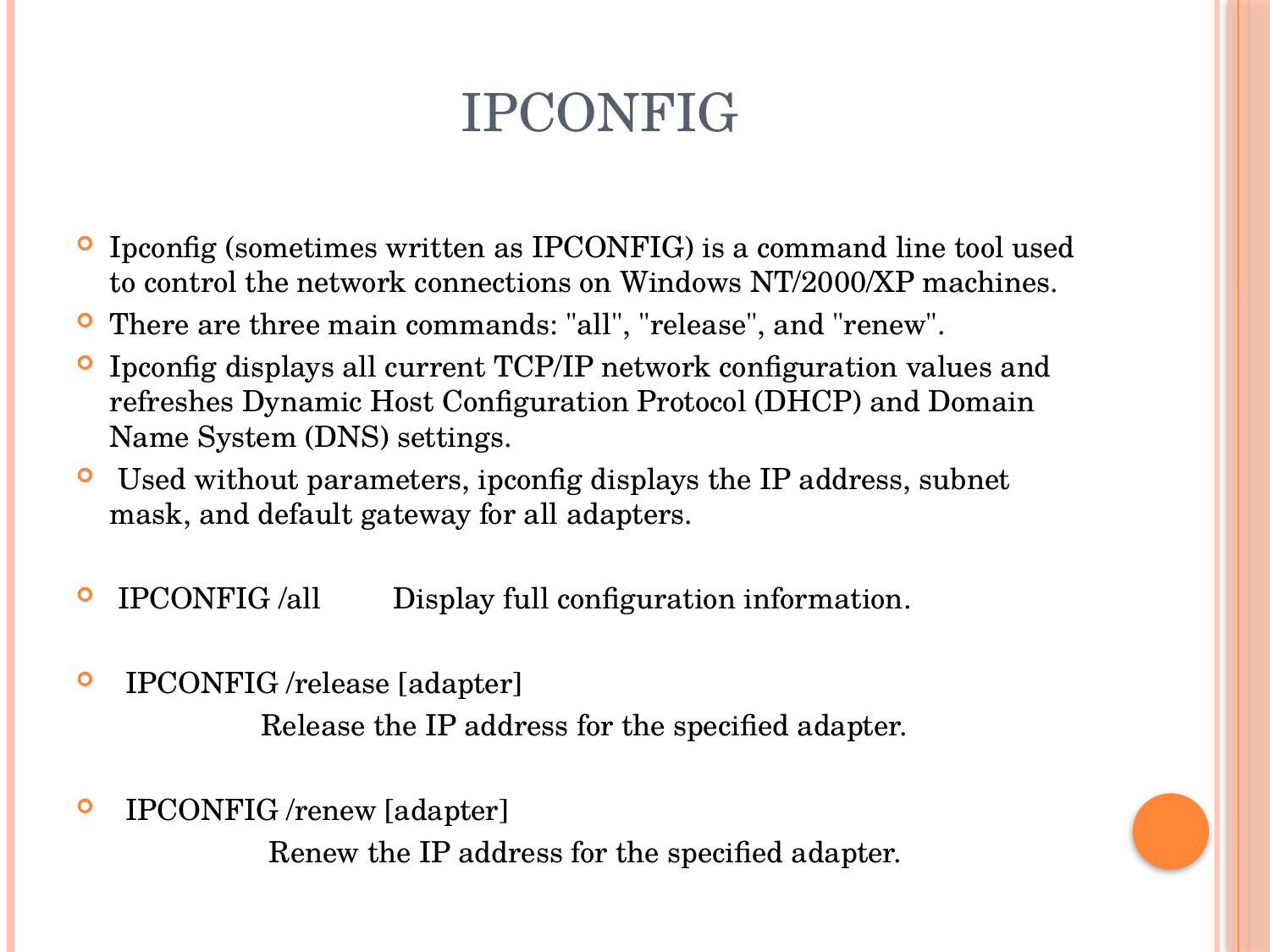

# Ipconfig
Ipconfig (sometimes written as IPCONFIG) is a command line tool used to control the network connections on Windows NT/2000/XP machines.
There are three main commands: "all", "release", and "renew".
Ipconfig displays all current TCP/IP network configuration values and refreshes Dynamic Host Configuration Protocol (DHCP) and Domain Name System (DNS) settings.
 Used without parameters, ipconfig displays the IP address, subnet mask, and default gateway for all adapters.

 IPCONFIG /all         Display full configuration information.

  IPCONFIG /release [adapter]
                       Release the IP address for the specified adapter.

  IPCONFIG /renew [adapter]
                        Renew the IP address for the specified adapter.